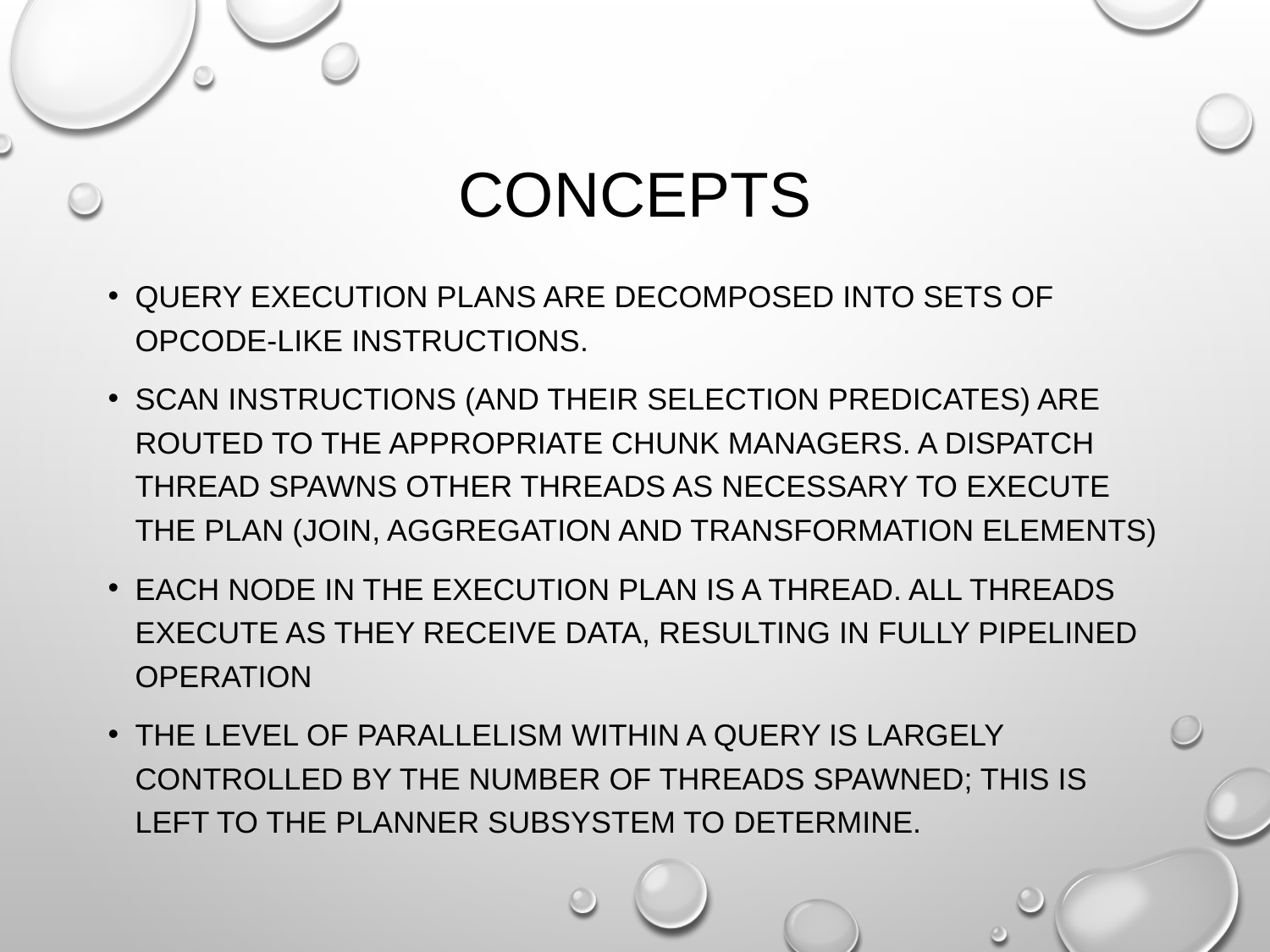

# CONCEPTS
query execution plans are decomposed into sets of opcode-like instructions.
scan instructions (and their selection predicates) are routed to the appropriate chunk managers. A dispatch thread spawns other threads as necessary to execute the plan (join, aggregation and transformation elements)
Each node in the execution plan is a thread. All threads execute as they receive data, resulting in fully pipelined operation
The level of parallelism within a query is largely controlled by the number of threads spawned; this is left to the planner subsystem to determine.